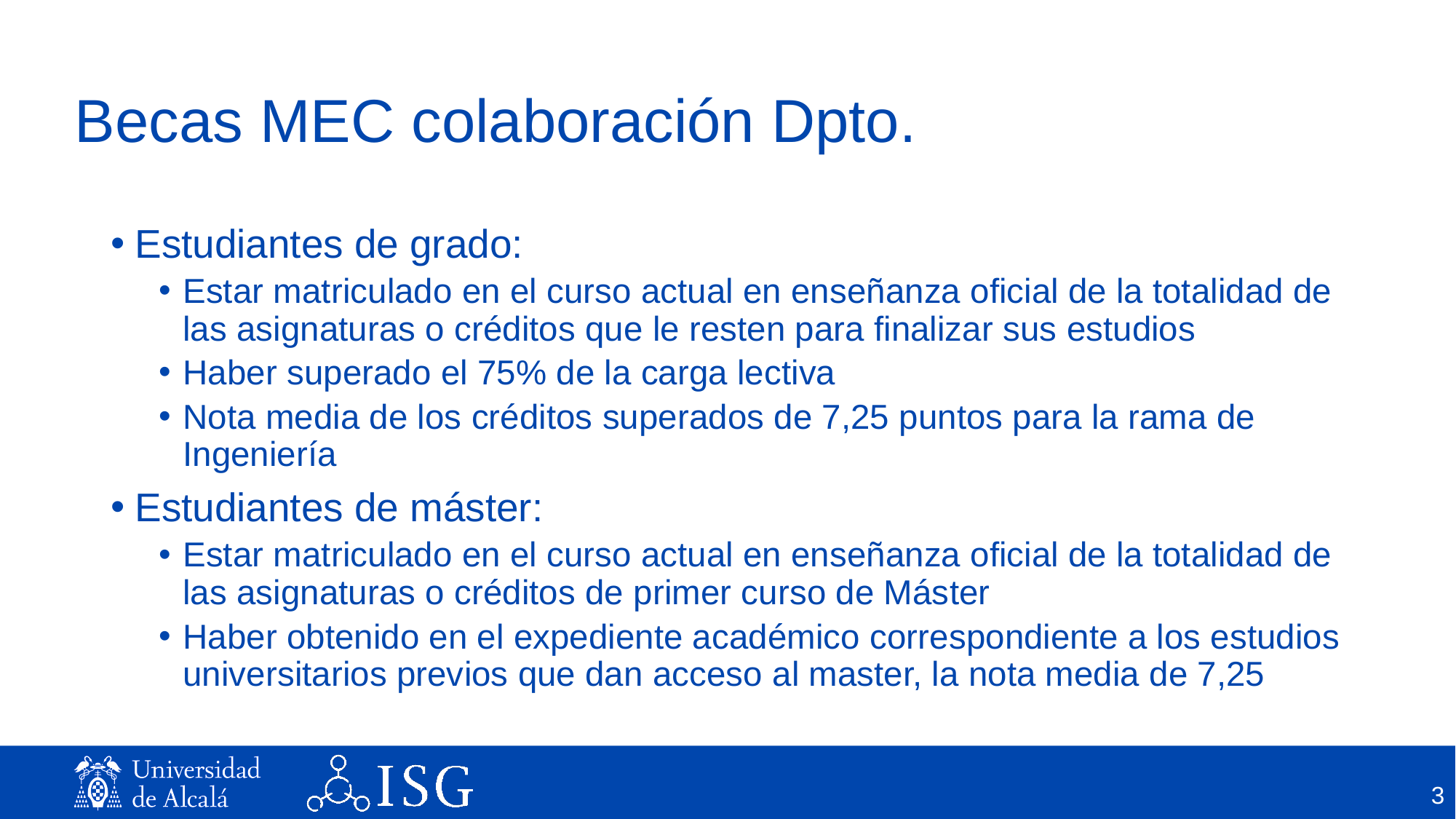

# Becas MEC colaboración Dpto.
Estudiantes de grado:
Estar matriculado en el curso actual en enseñanza oficial de la totalidad de las asignaturas o créditos que le resten para finalizar sus estudios
Haber superado el 75% de la carga lectiva
Nota media de los créditos superados de 7,25 puntos para la rama de Ingeniería
Estudiantes de máster:
Estar matriculado en el curso actual en enseñanza oficial de la totalidad de las asignaturas o créditos de primer curso de Máster
Haber obtenido en el expediente académico correspondiente a los estudios universitarios previos que dan acceso al master, la nota media de 7,25